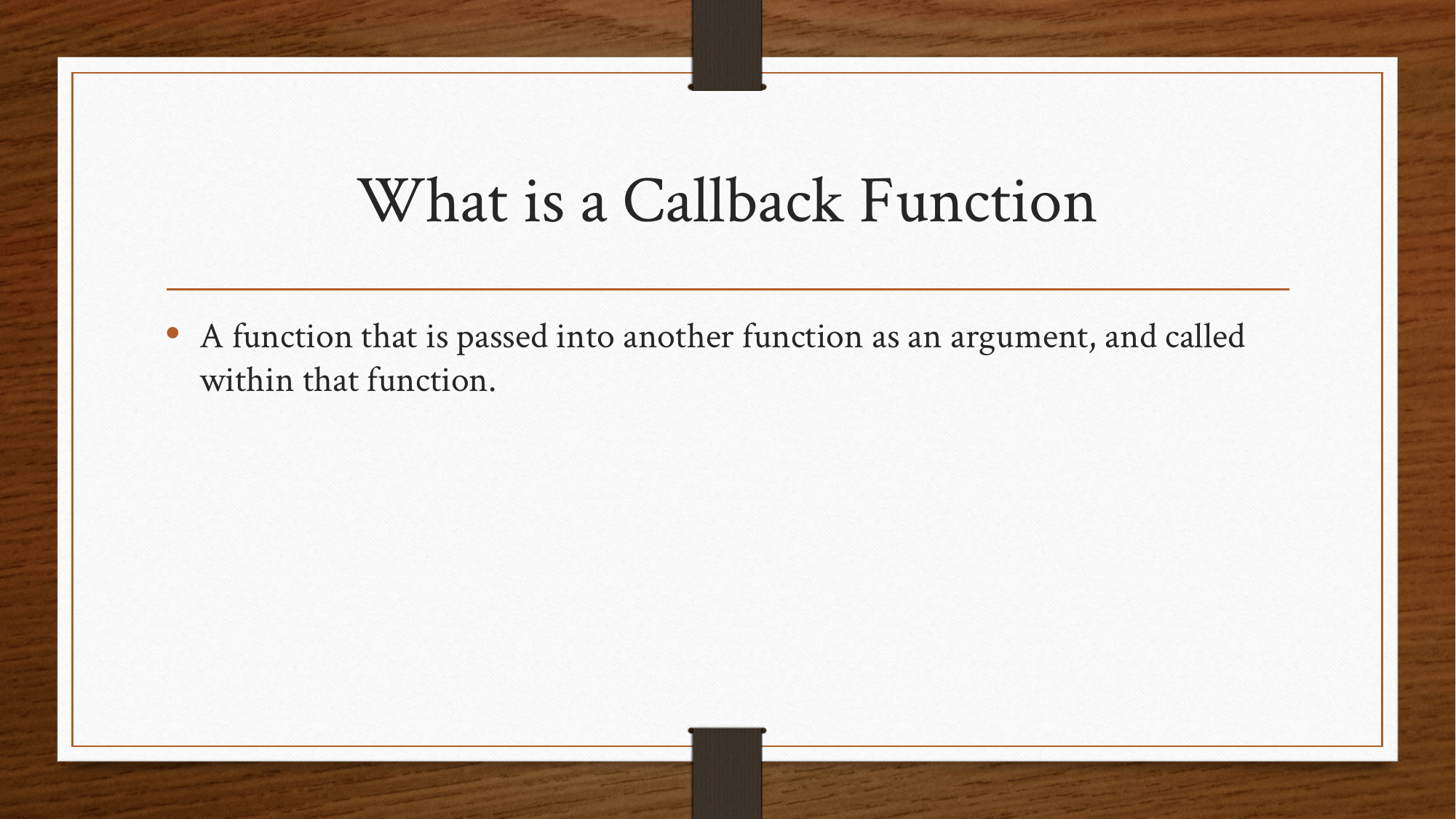

# What is a Callback Function
A function that is passed into another function as an argument, and called within that function.